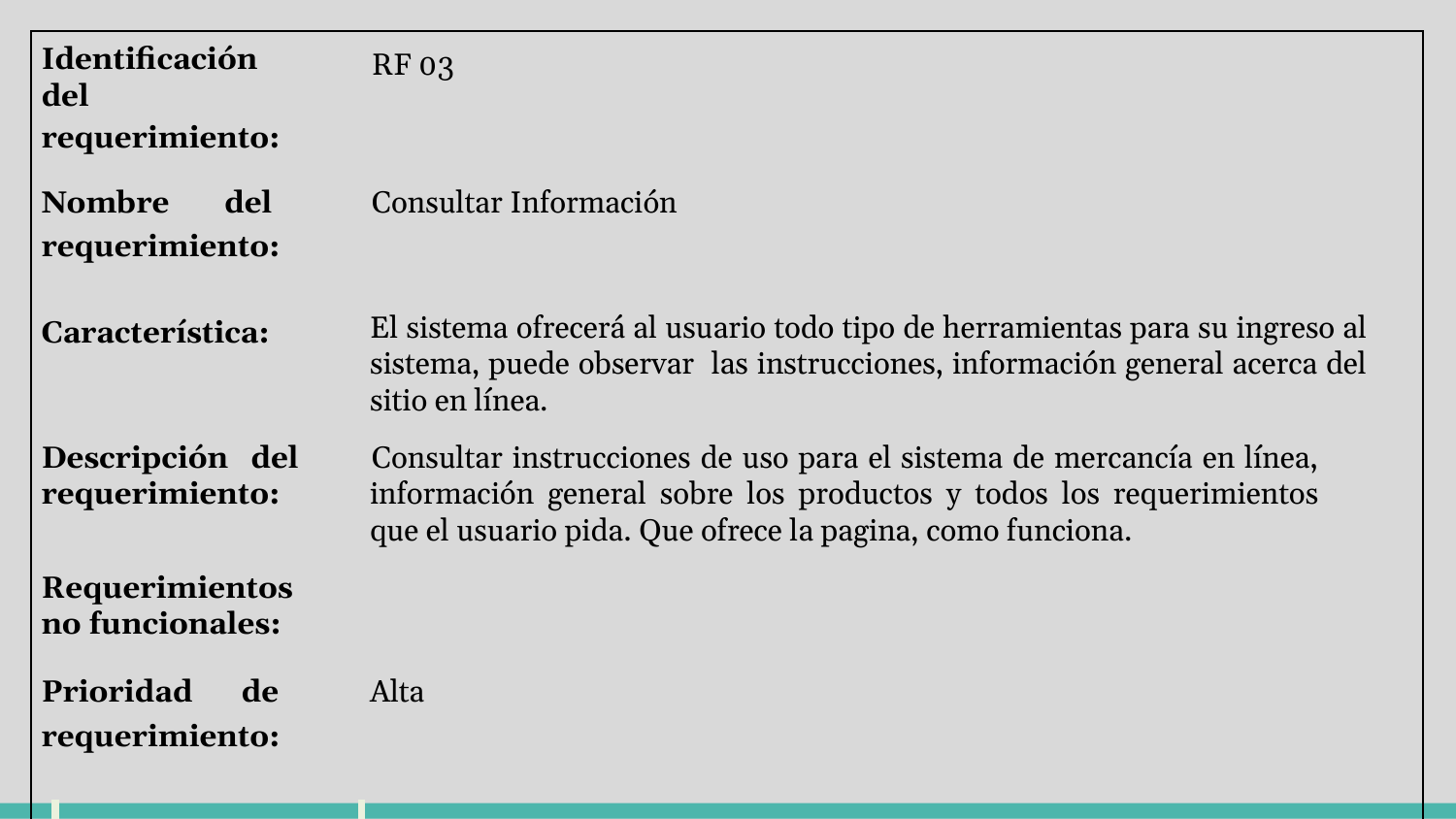

| Identificación del requerimiento: | RF 03 |
| --- | --- |
| Nombre del requerimiento: | Consultar Información |
| Característica: | El sistema ofrecerá al usuario todo tipo de herramientas para su ingreso al sistema, puede observar las instrucciones, información general acerca del sitio en línea. |
| Descripción del requerimiento: | Consultar instrucciones de uso para el sistema de mercancía en línea, información general sobre los productos y todos los requerimientos que el usuario pida. Que ofrece la pagina, como funciona. |
| Requerimientos no funcionales: |  |
| Prioridad de requerimiento: | Alta |
|  |  |